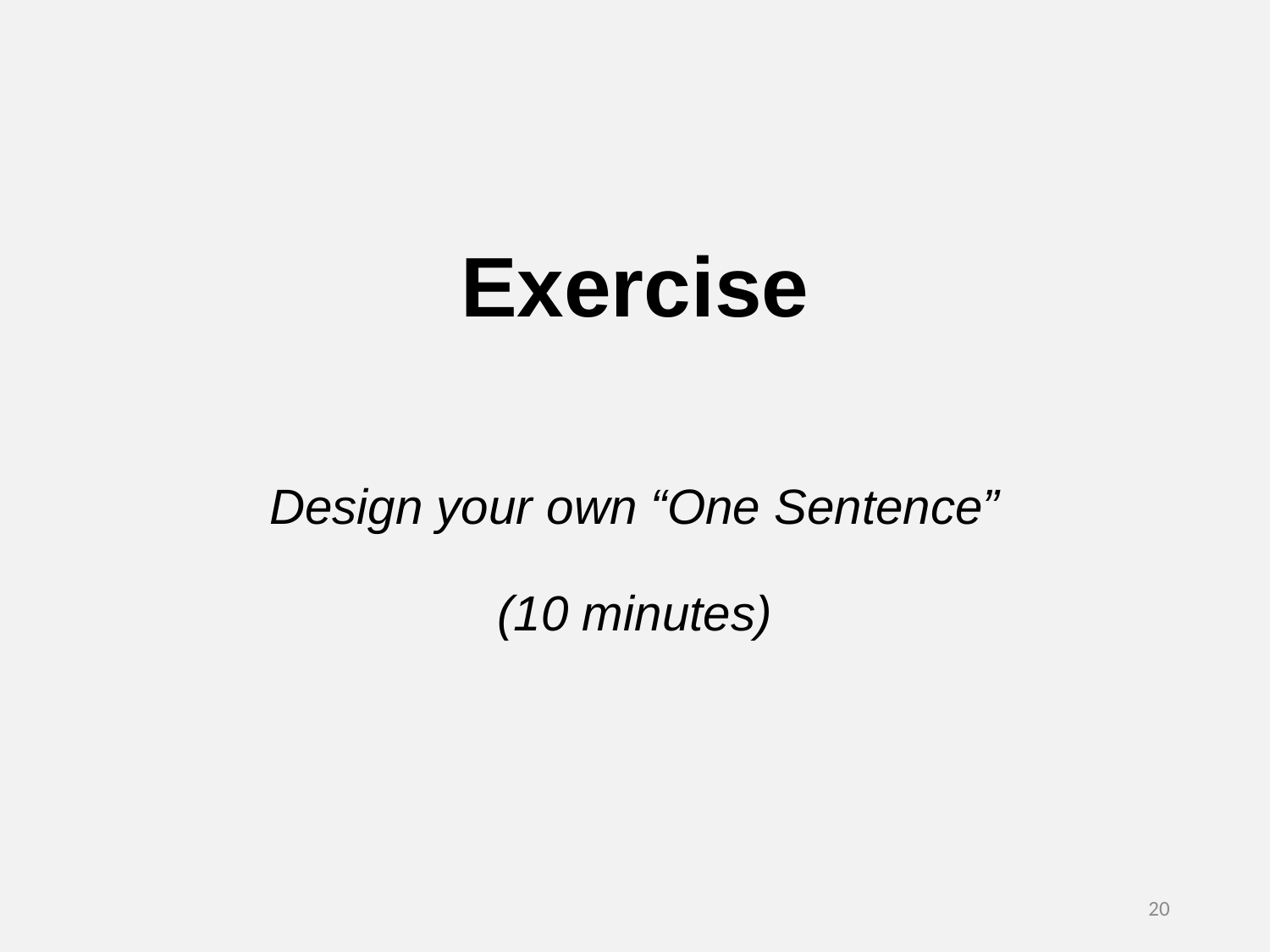

Exercise
Design your own “One Sentence”

(10 minutes)
20